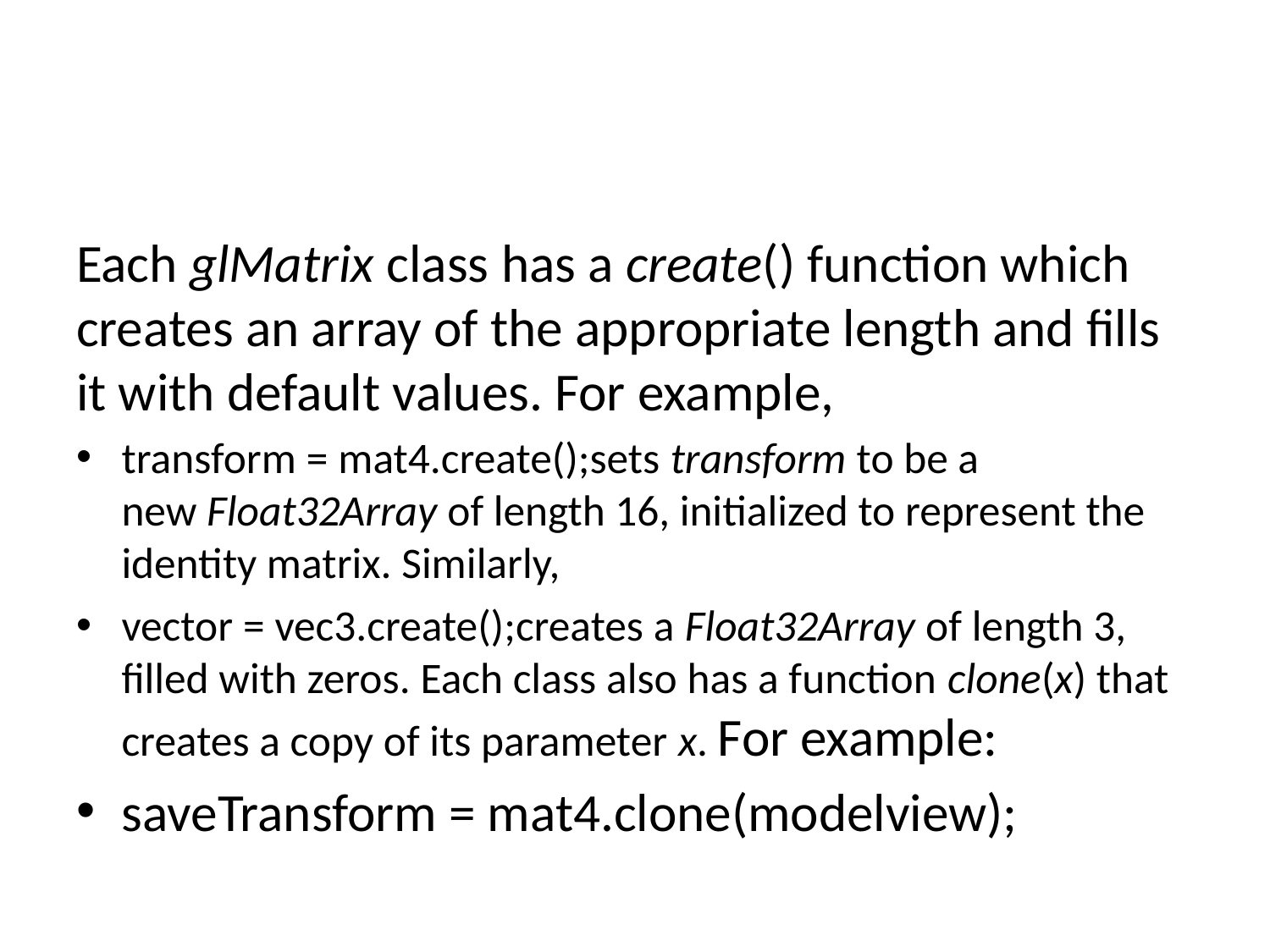

#
Each glMatrix class has a create() function which creates an array of the appropriate length and fills it with default values. For example,
transform = mat4.create();sets transform to be a new Float32Array of length 16, initialized to represent the identity matrix. Similarly,
vector = vec3.create();creates a Float32Array of length 3, filled with zeros. Each class also has a function clone(x) that creates a copy of its parameter x. For example:
saveTransform = mat4.clone(modelview);